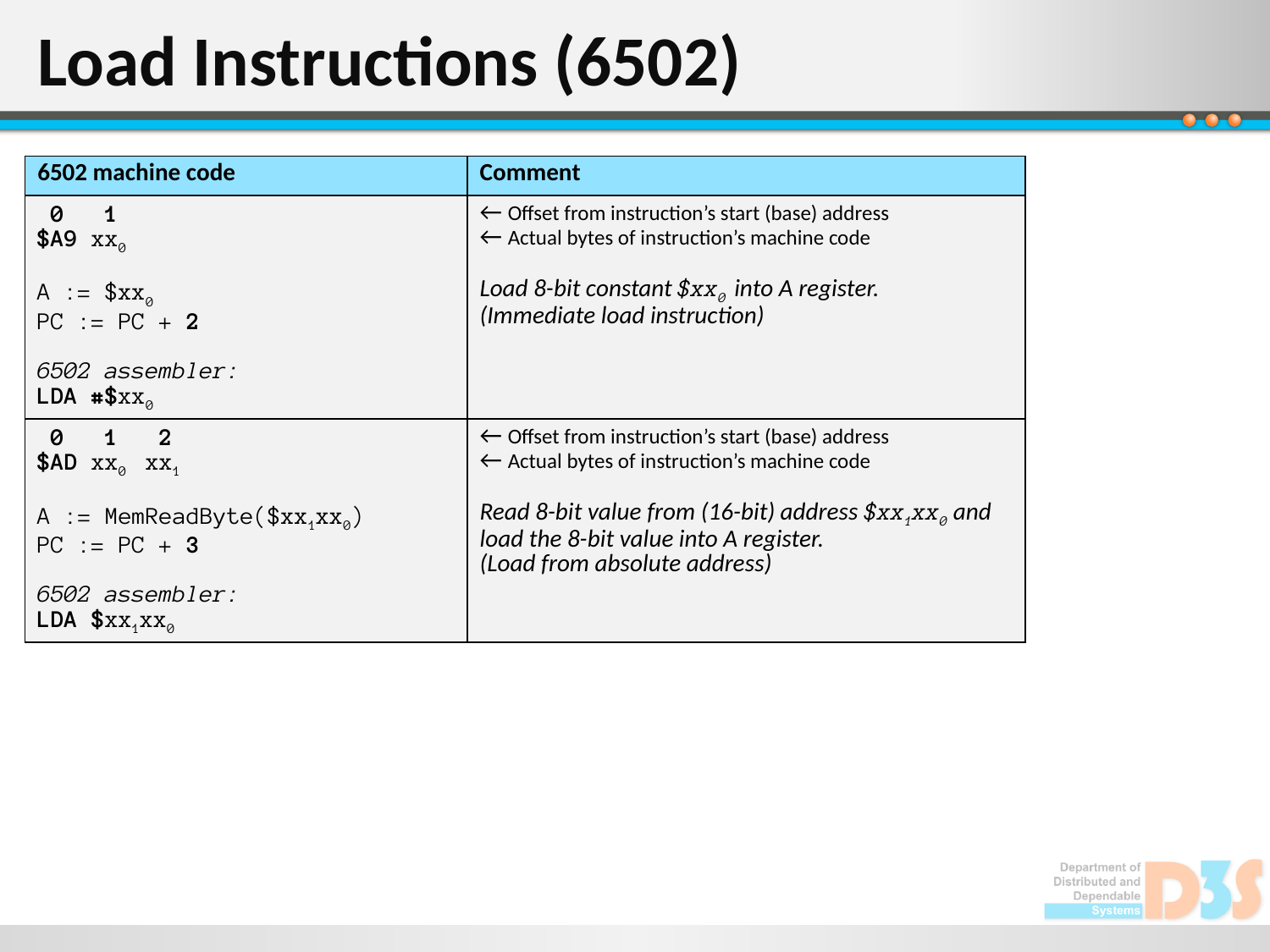

# Load Instructions (6502)
| 6502 machine code | Comment |
| --- | --- |
| 0 1 $A9 xx0 A := $xx0 PC := PC + 2 6502 assembler: LDA #$xx0 | ← Offset from instruction’s start (base) address ← Actual bytes of instruction’s machine code Load 8-bit constant $xx0 into A register. (Immediate load instruction) |
| 0 1 2 $AD xx0 xx1 A := MemReadByte($xx1xx0) PC := PC + 3 6502 assembler: LDA $xx1xx0 | ← Offset from instruction’s start (base) address ← Actual bytes of instruction’s machine code Read 8-bit value from (16-bit) address $xx1xx0 and load the 8-bit value into A register. (Load from absolute address) |